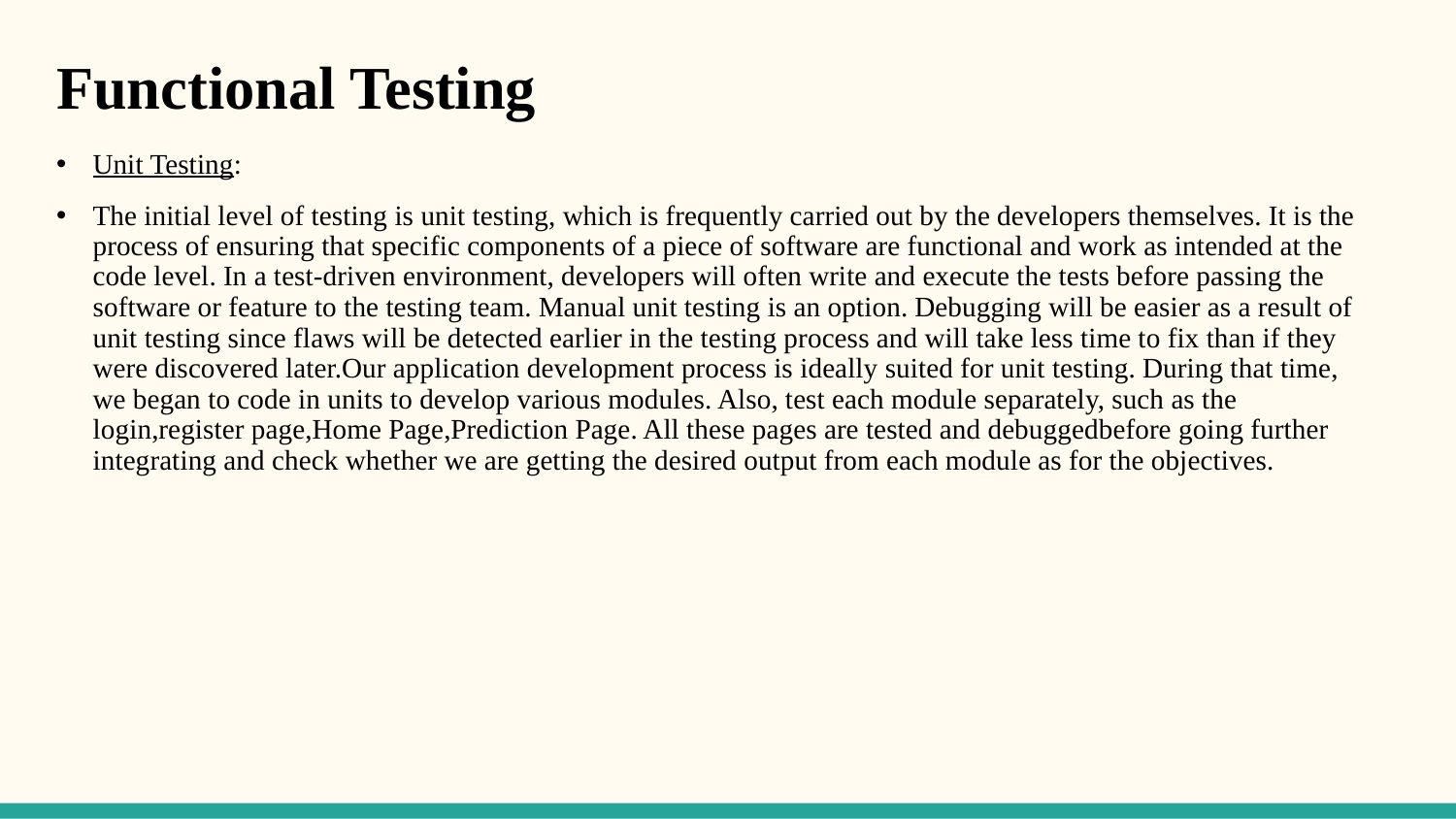

# Functional Testing
Unit Testing:
The initial level of testing is unit testing, which is frequently carried out by the developers themselves. It is the process of ensuring that specific components of a piece of software are functional and work as intended at the code level. In a test-driven environment, developers will often write and execute the tests before passing the software or feature to the testing team. Manual unit testing is an option. Debugging will be easier as a result of unit testing since flaws will be detected earlier in the testing process and will take less time to fix than if they were discovered later.Our application development process is ideally suited for unit testing. During that time, we began to code in units to develop various modules. Also, test each module separately, such as the login,register page,Home Page,Prediction Page. All these pages are tested and debuggedbefore going further integrating and check whether we are getting the desired output from each module as for the objectives.